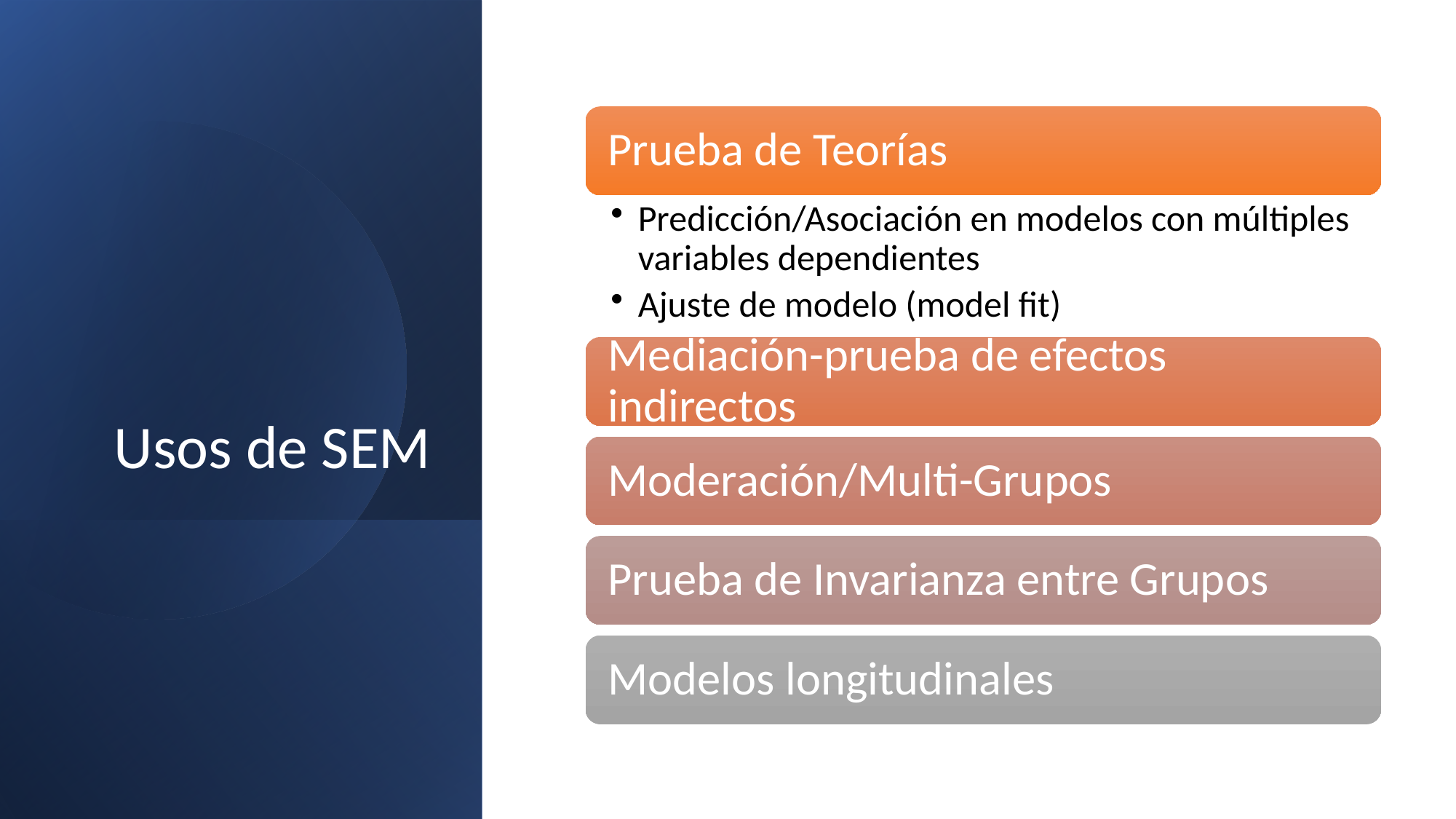

Prueba de Teorías
Predicción/Asociación en modelos con múltiples variables dependientes
Ajuste de modelo (model fit)
Mediación-prueba de efectos indirectos
Moderación/Multi-Grupos
Prueba de Invarianza entre Grupos
Modelos longitudinales

# Usos de SEM